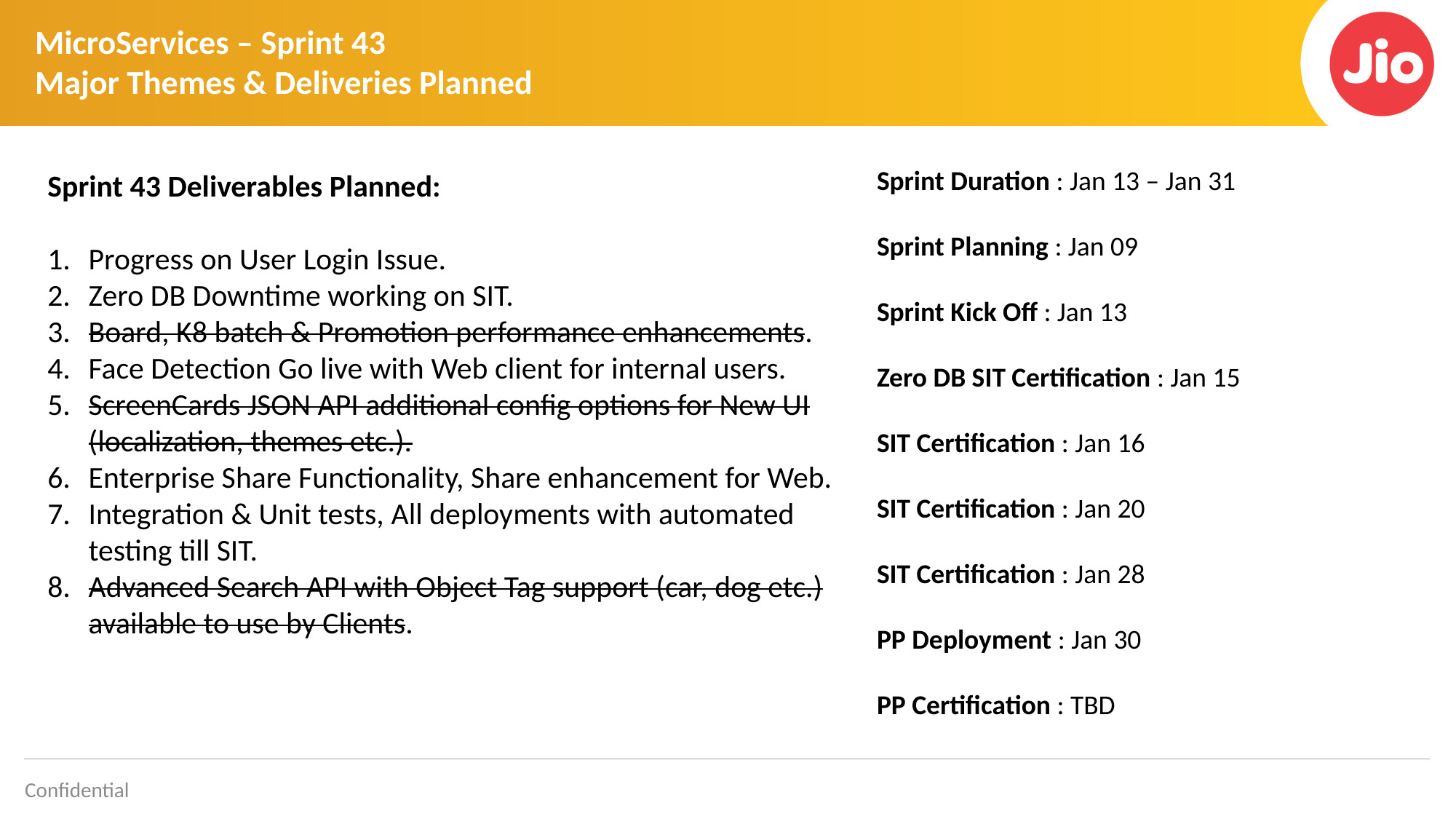

# MicroServices – Sprint 43
Major Themes & Deliveries Planned
Sprint Duration : Jan 13 – Jan 31

Sprint Planning : Jan 09

Sprint Kick Off : Jan 13

Zero DB SIT Certification : Jan 15

SIT Certification : Jan 16

SIT Certification : Jan 20

SIT Certification : Jan 28

PP Deployment : Jan 30

PP Certification : TBD

Sprint 43 Deliverables Planned:

Progress on User Login Issue.
Zero DB Downtime working on SIT.
Board, K8 batch & Promotion performance enhancements.
Face Detection Go live with Web client for internal users.
ScreenCards JSON API additional config options for New UI (localization, themes etc.).
Enterprise Share Functionality, Share enhancement for Web.
Integration & Unit tests, All deployments with automated testing till SIT.
Advanced Search API with Object Tag support (car, dog etc.) available to use by Clients.